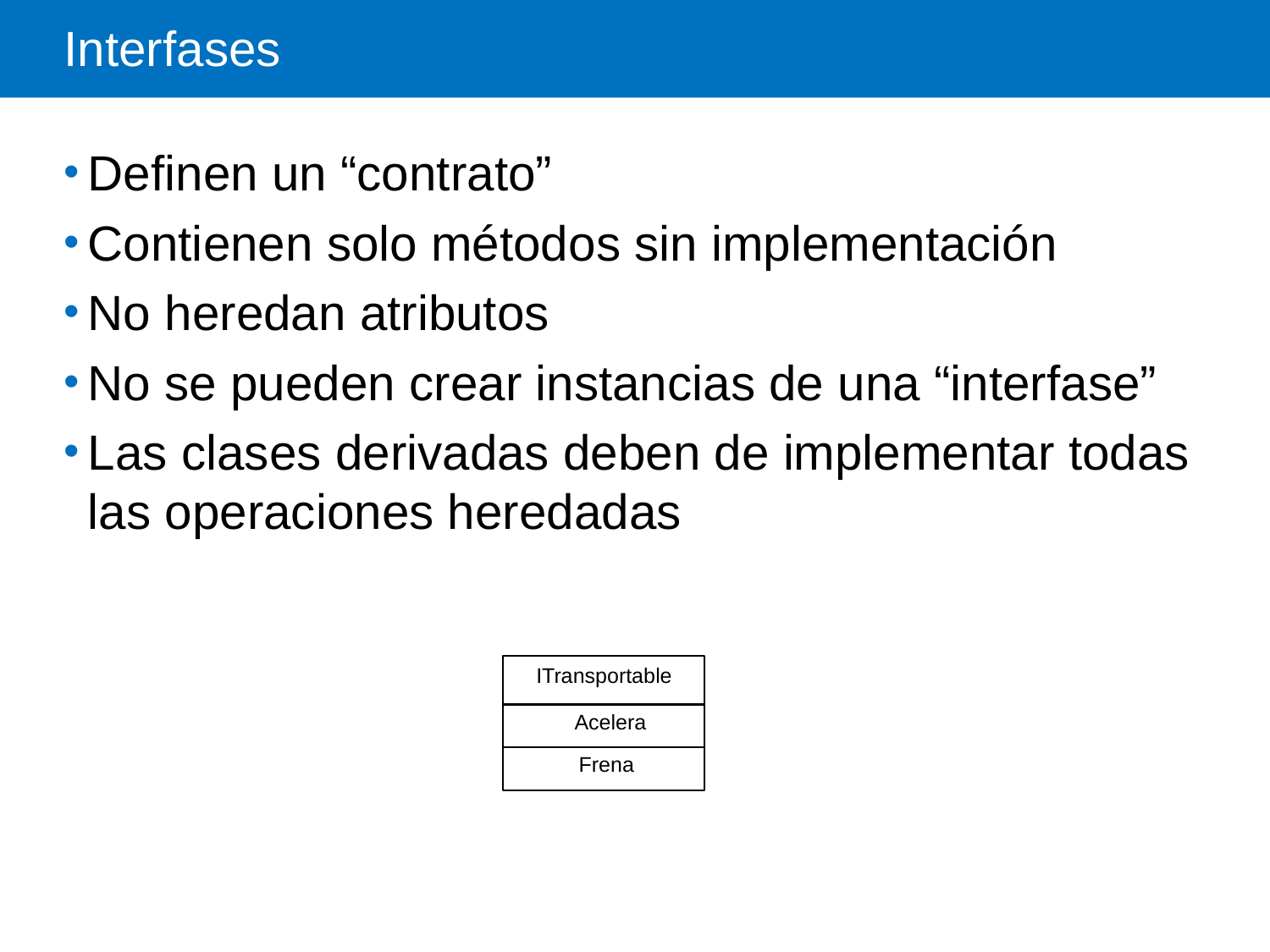

Interfases
Definen un “contrato”
Contienen solo métodos sin implementación
No heredan atributos
No se pueden crear instancias de una “interfase”
Las clases derivadas deben de implementar todas las operaciones heredadas

ITransportable

Acelera

Frena